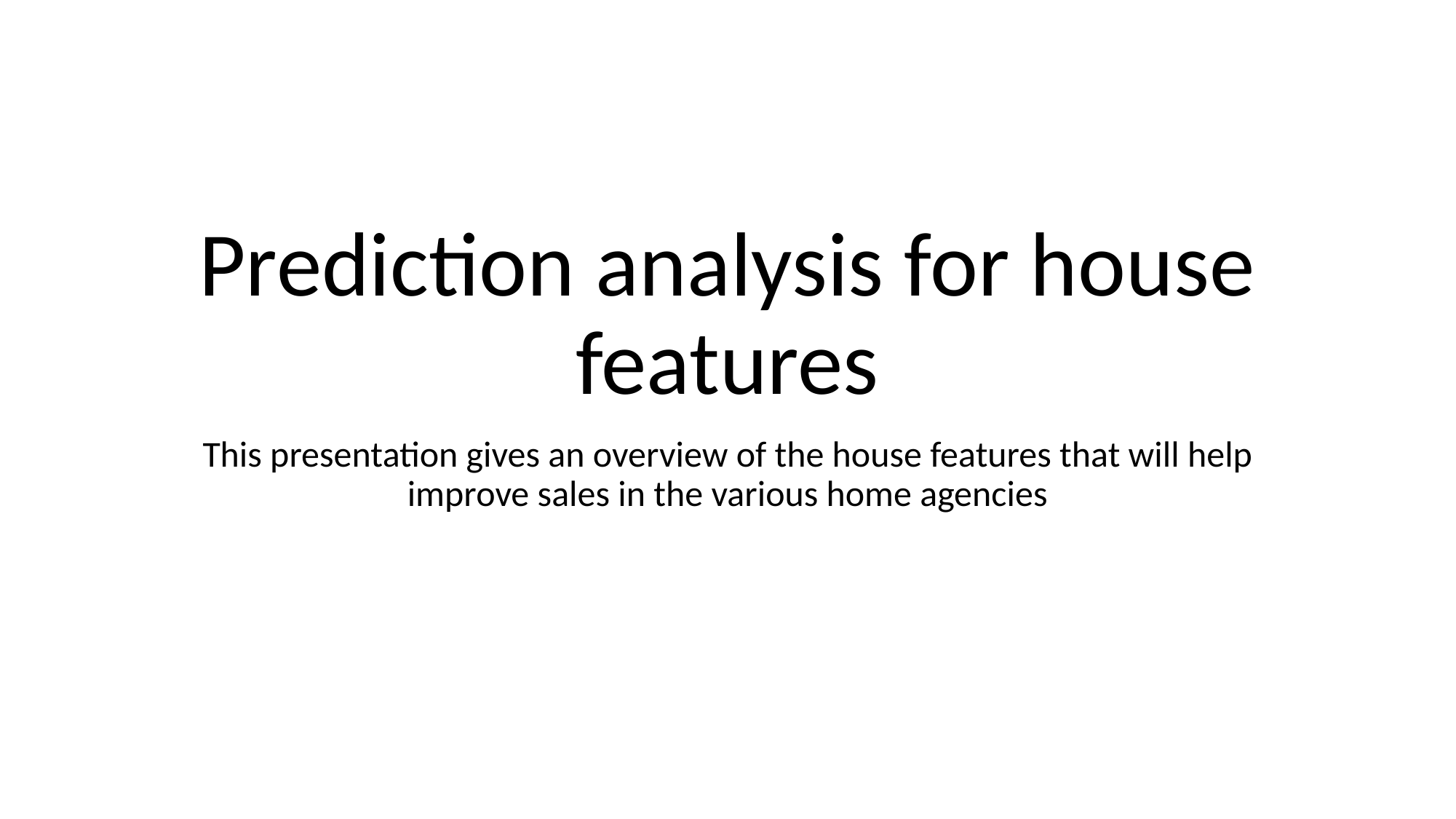

# Prediction analysis for house features
This presentation gives an overview of the house features that will help improve sales in the various home agencies